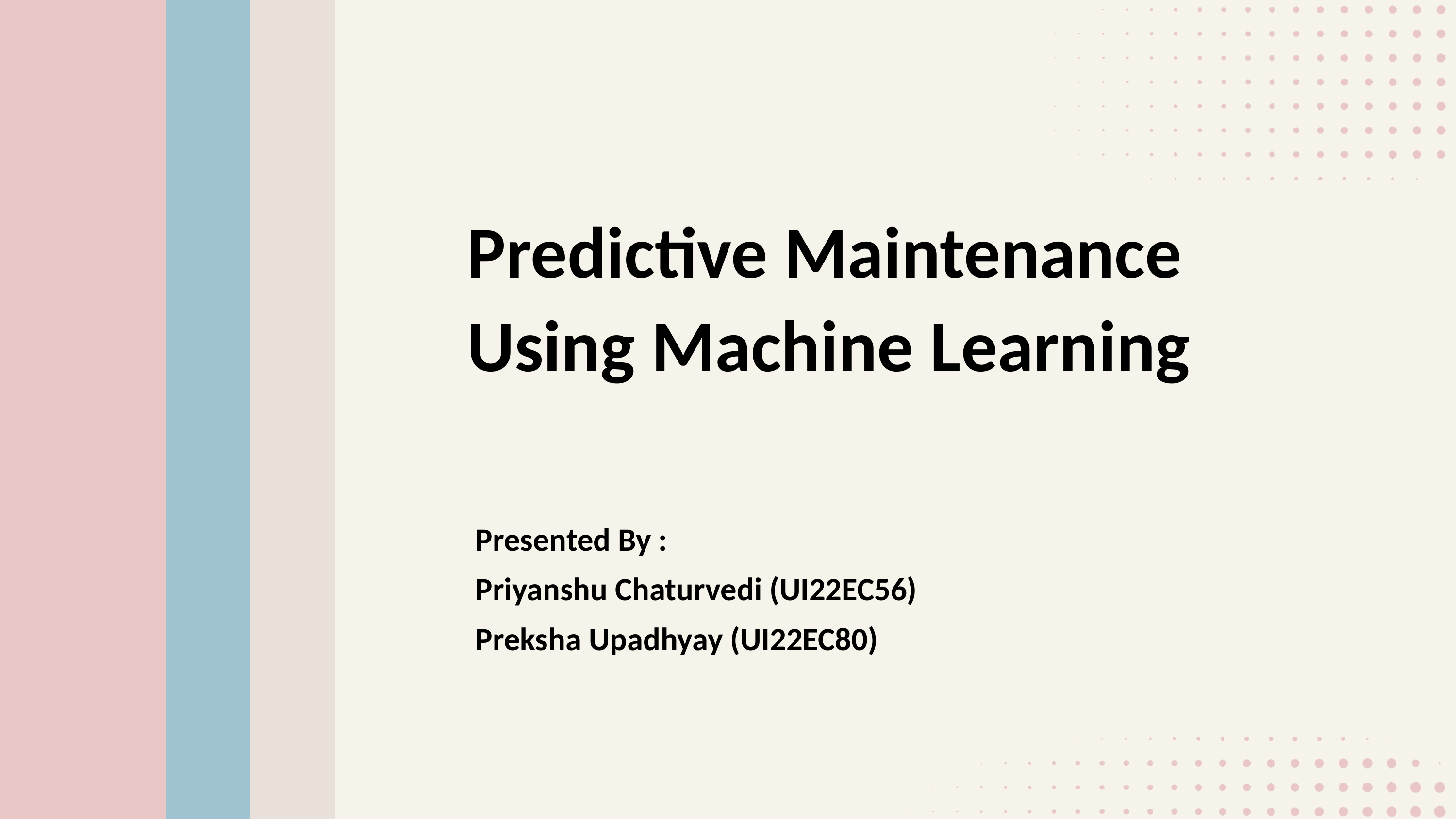

Predictive Maintenance Using Machine Learning
Presented By :
Priyanshu Chaturvedi (UI22EC56)
Preksha Upadhyay (UI22EC80)